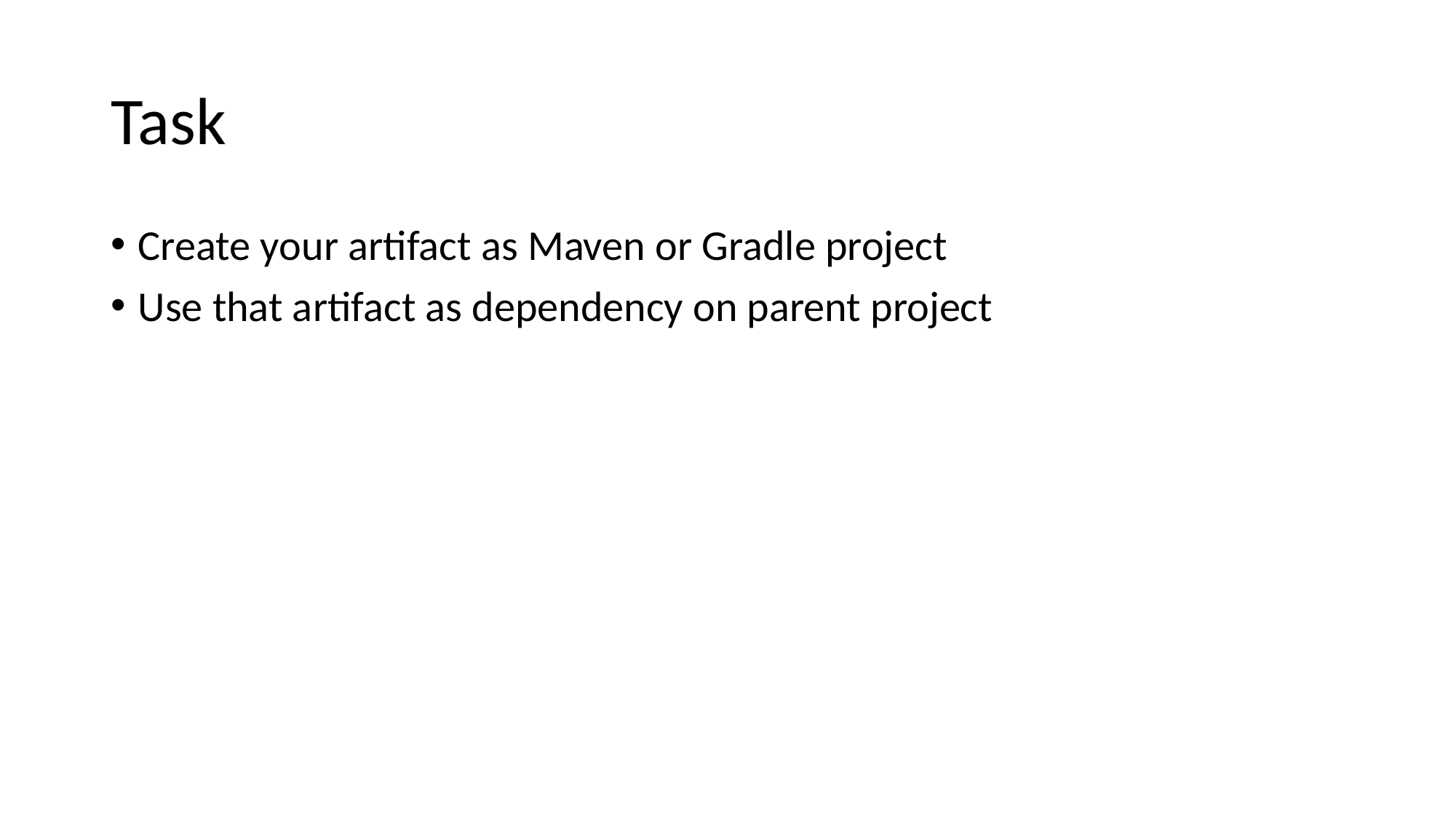

# Task
Create your artifact as Maven or Gradle project
Use that artifact as dependency on parent project